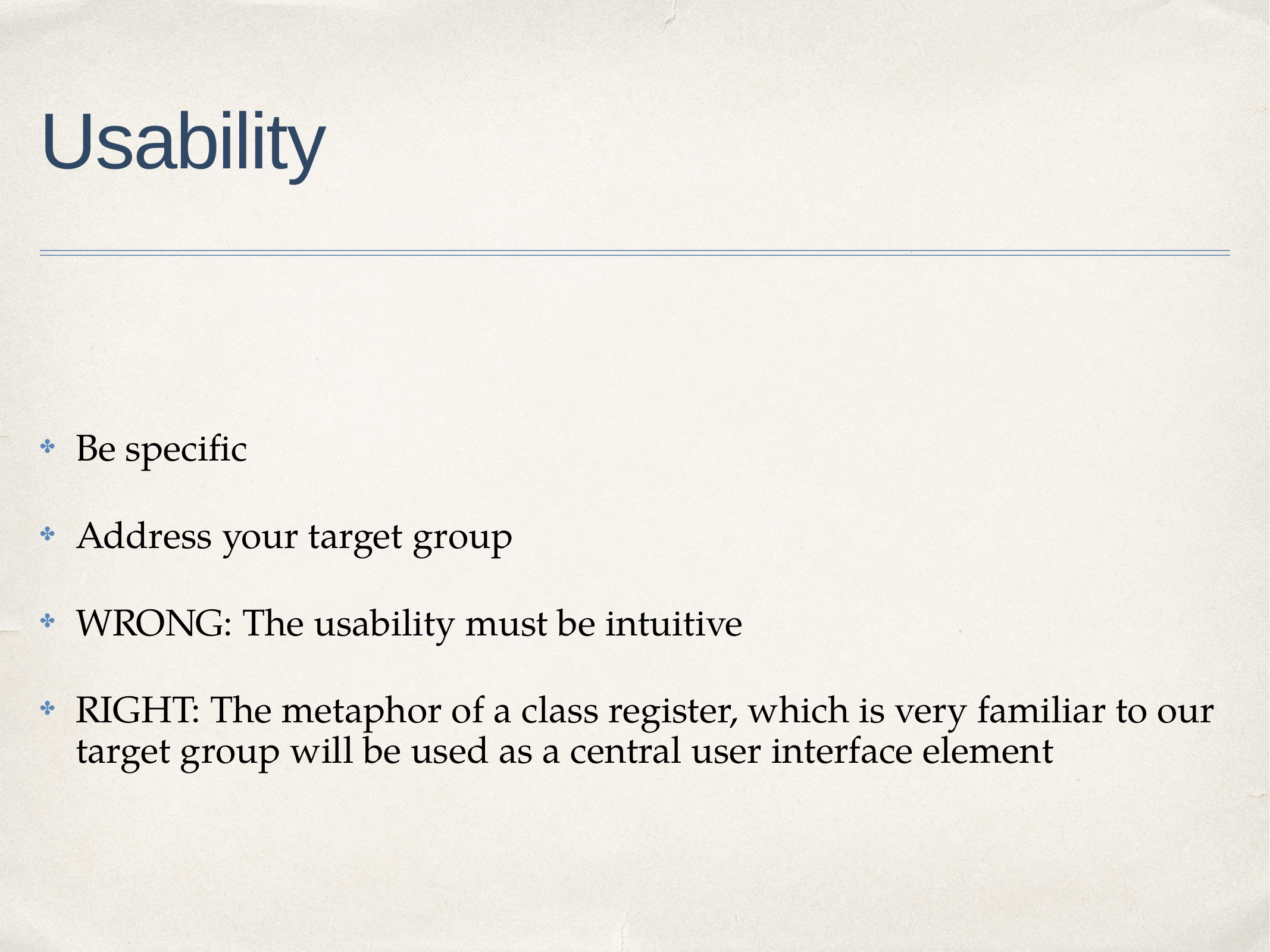

# Usability
Be specific
Address your target group
WRONG: The usability must be intuitive
RIGHT: The metaphor of a class register, which is very familiar to our target group will be used as a central user interface element